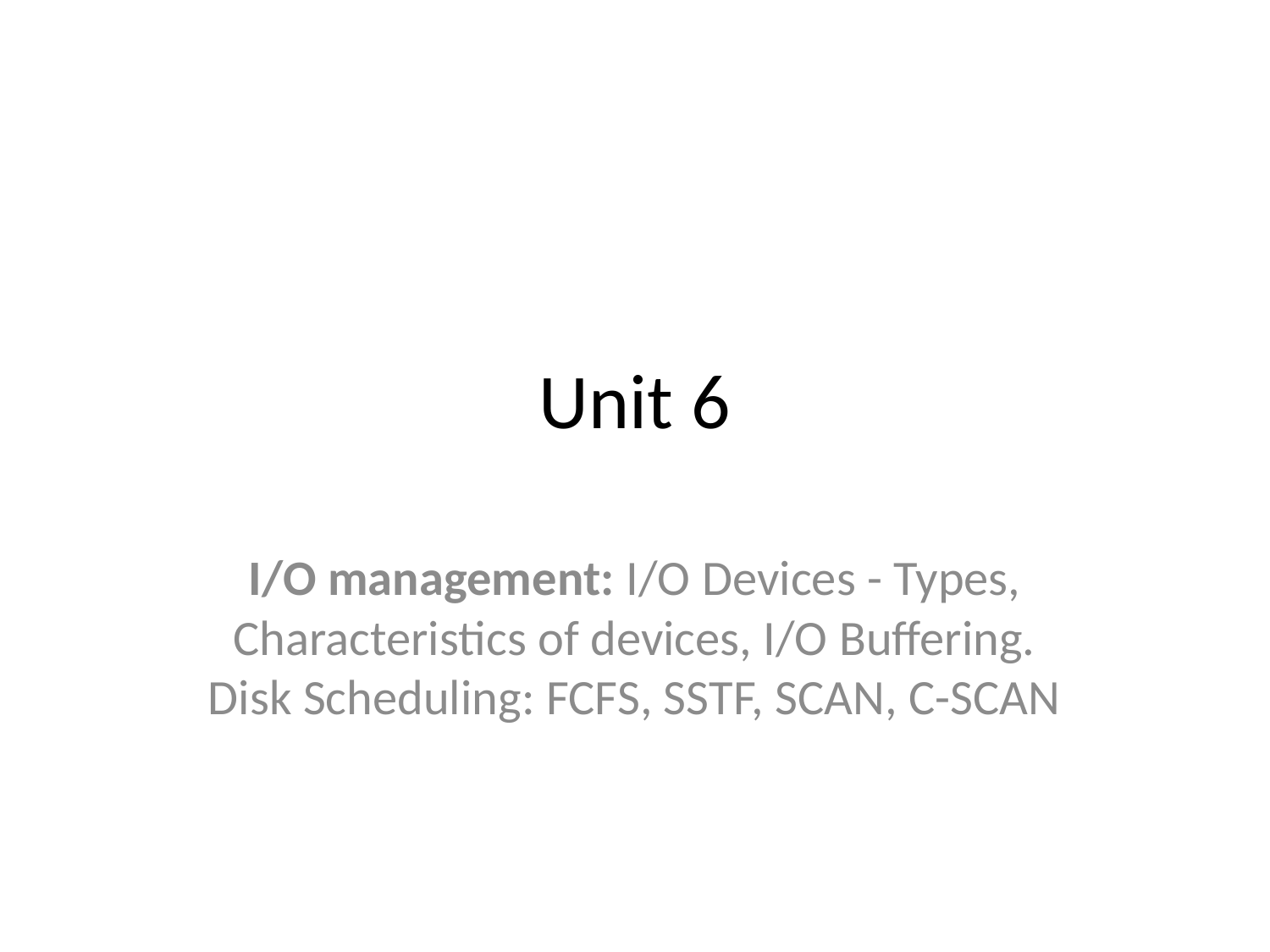

# Unit 6
I/O management: I/O Devices - Types, Characteristics of devices, I/O Buffering. Disk Scheduling: FCFS, SSTF, SCAN, C-SCAN